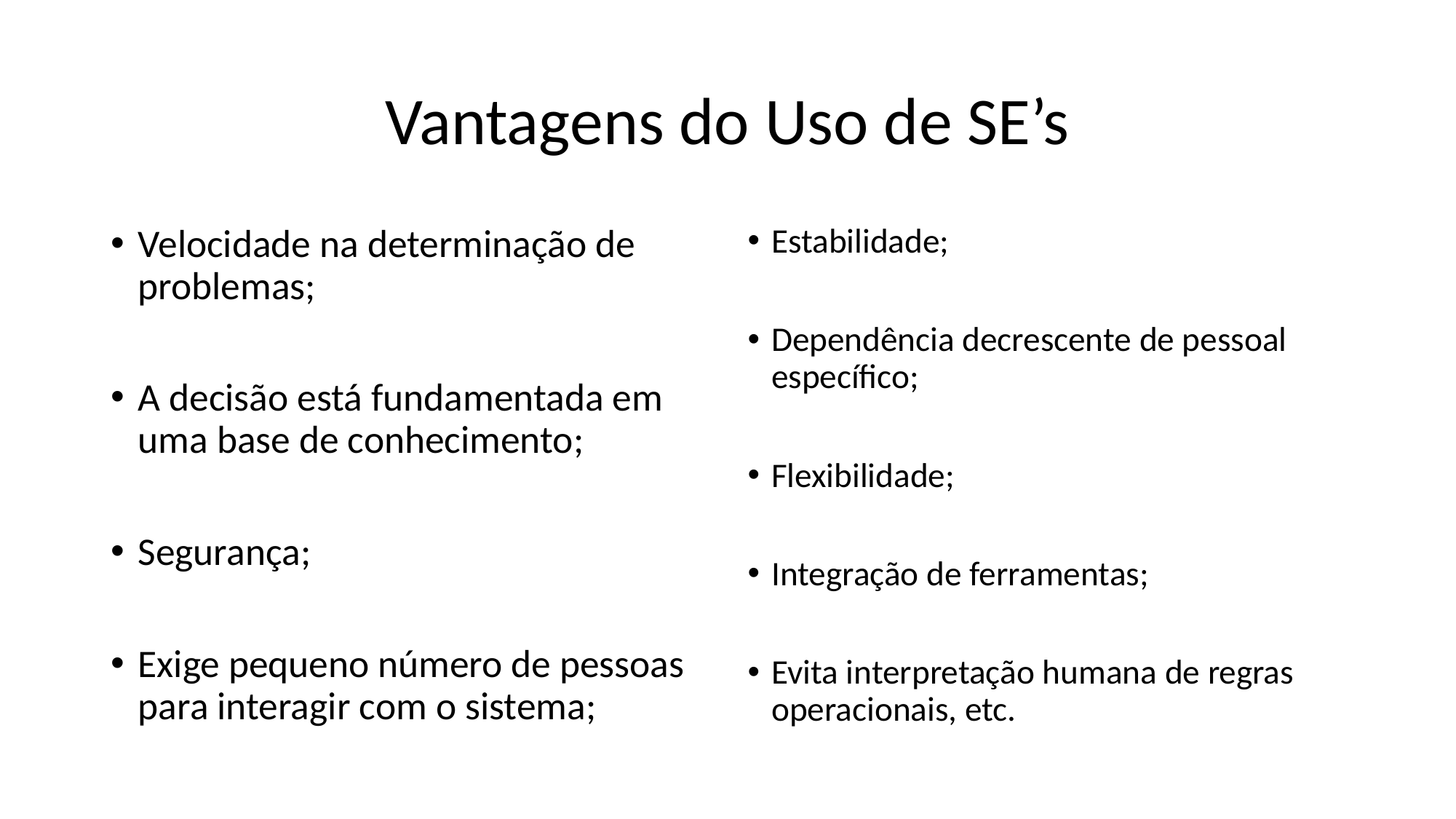

# Vantagens do Uso de SE’s
Velocidade na determinação de problemas;

A decisão está fundamentada em uma base de conhecimento;

Segurança;

Exige pequeno número de pessoas para interagir com o sistema;

Estabilidade;

Dependência decrescente de pessoal específico;

Flexibilidade;

Integração de ferramentas;

Evita interpretação humana de regras operacionais, etc.